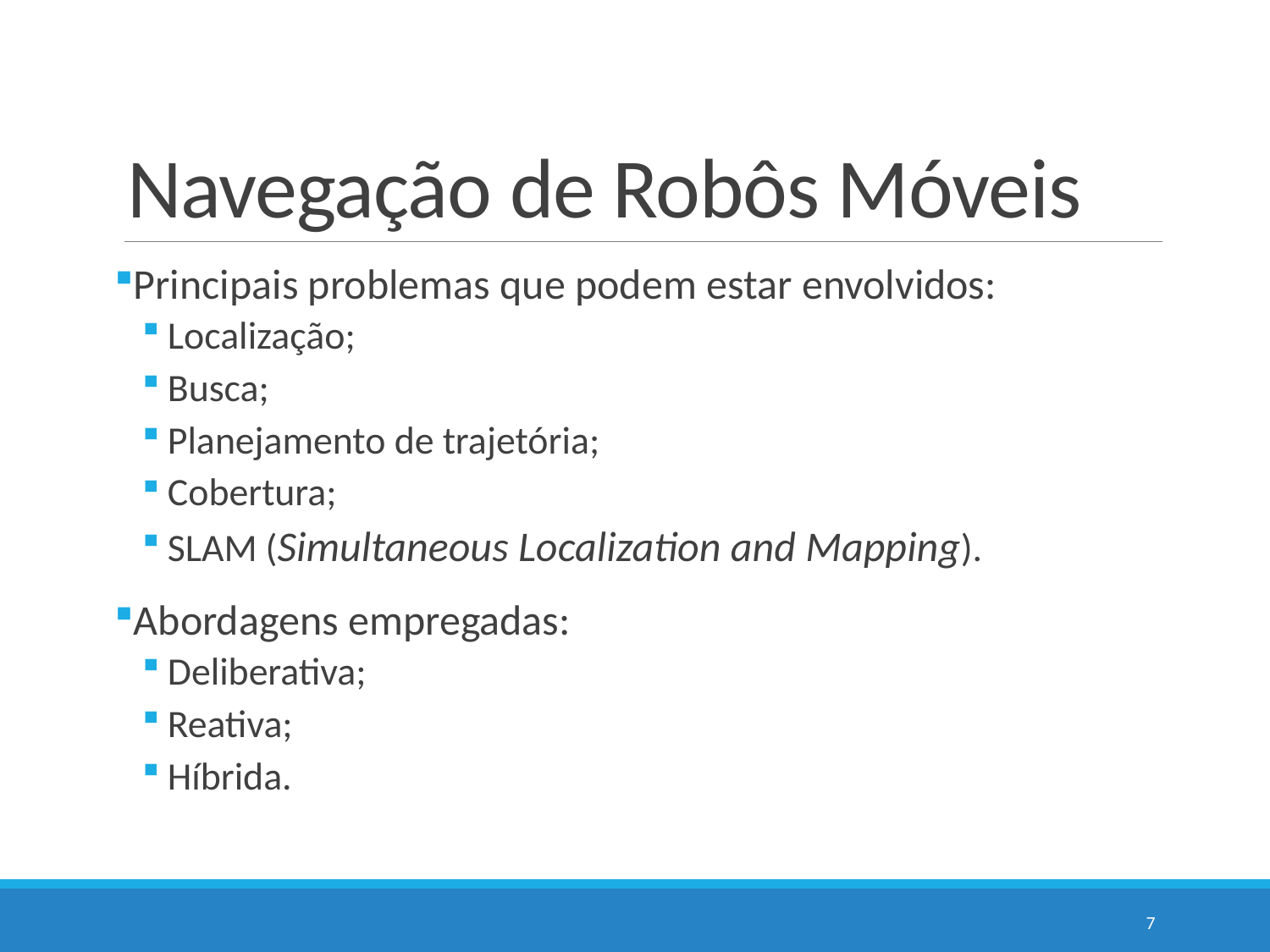

# Navegação de Robôs Móveis
Principais problemas que podem estar envolvidos:
Localização;
Busca;
Planejamento de trajetória;
Cobertura;
SLAM (Simultaneous Localization and Mapping).
Abordagens empregadas:
Deliberativa;
Reativa;
Híbrida.

7